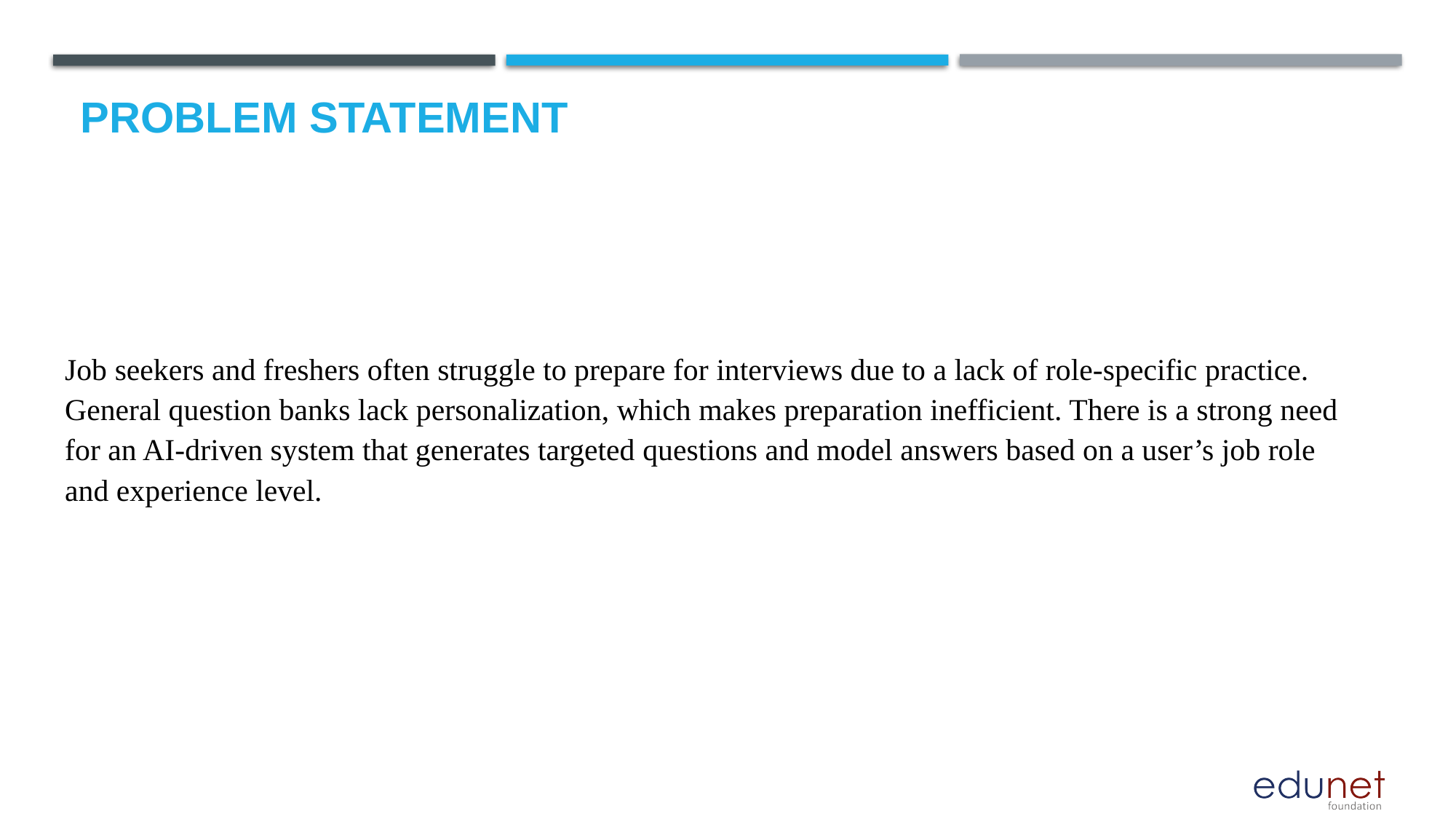

# Problem Statement
Job seekers and freshers often struggle to prepare for interviews due to a lack of role-specific practice. General question banks lack personalization, which makes preparation inefficient. There is a strong need for an AI-driven system that generates targeted questions and model answers based on a user’s job role and experience level.